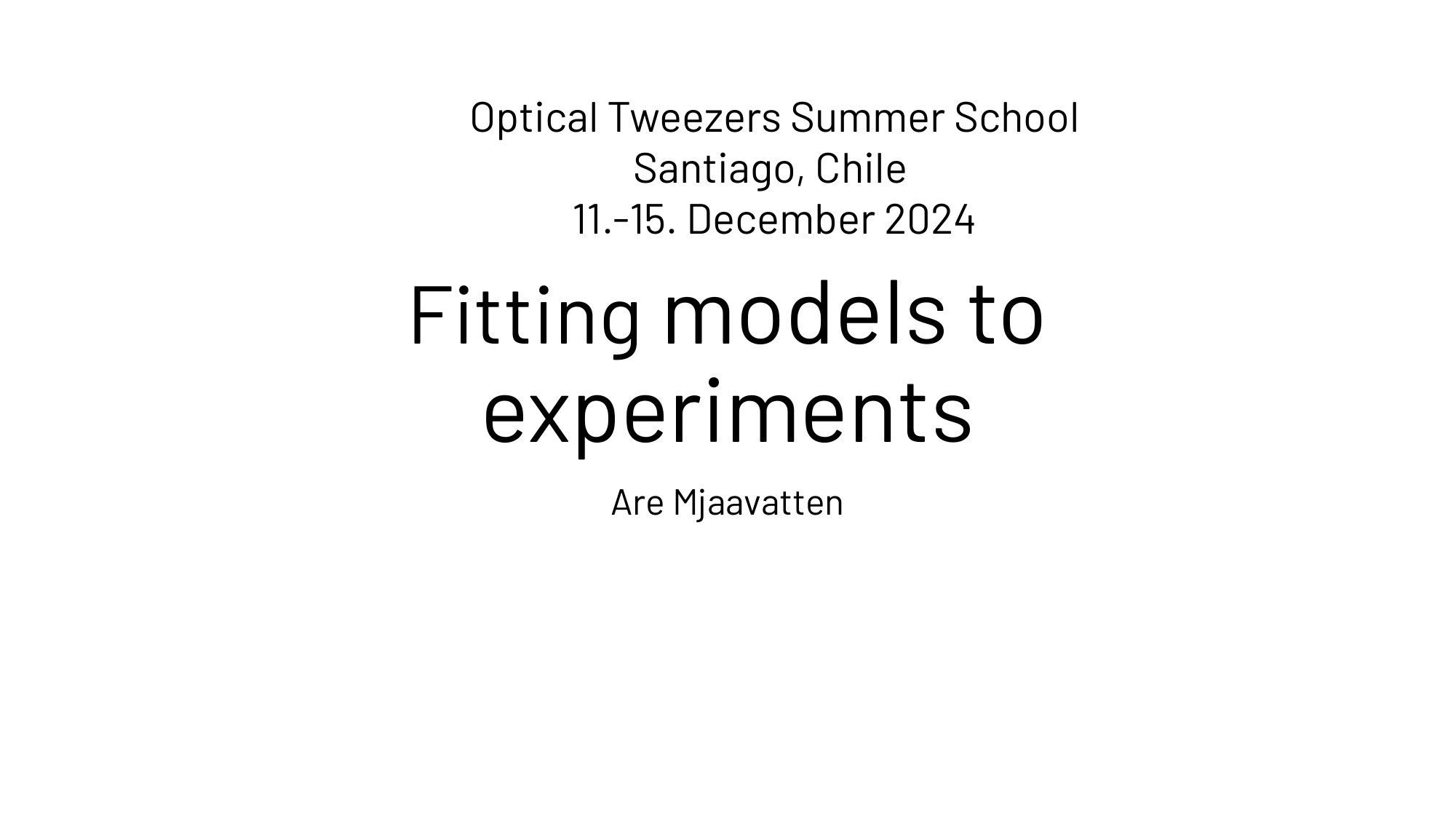

Optical Tweezers Summer School
Santiago, Chile
11.-15. December 2024
# Fitting models to experiments
Are Mjaavatten